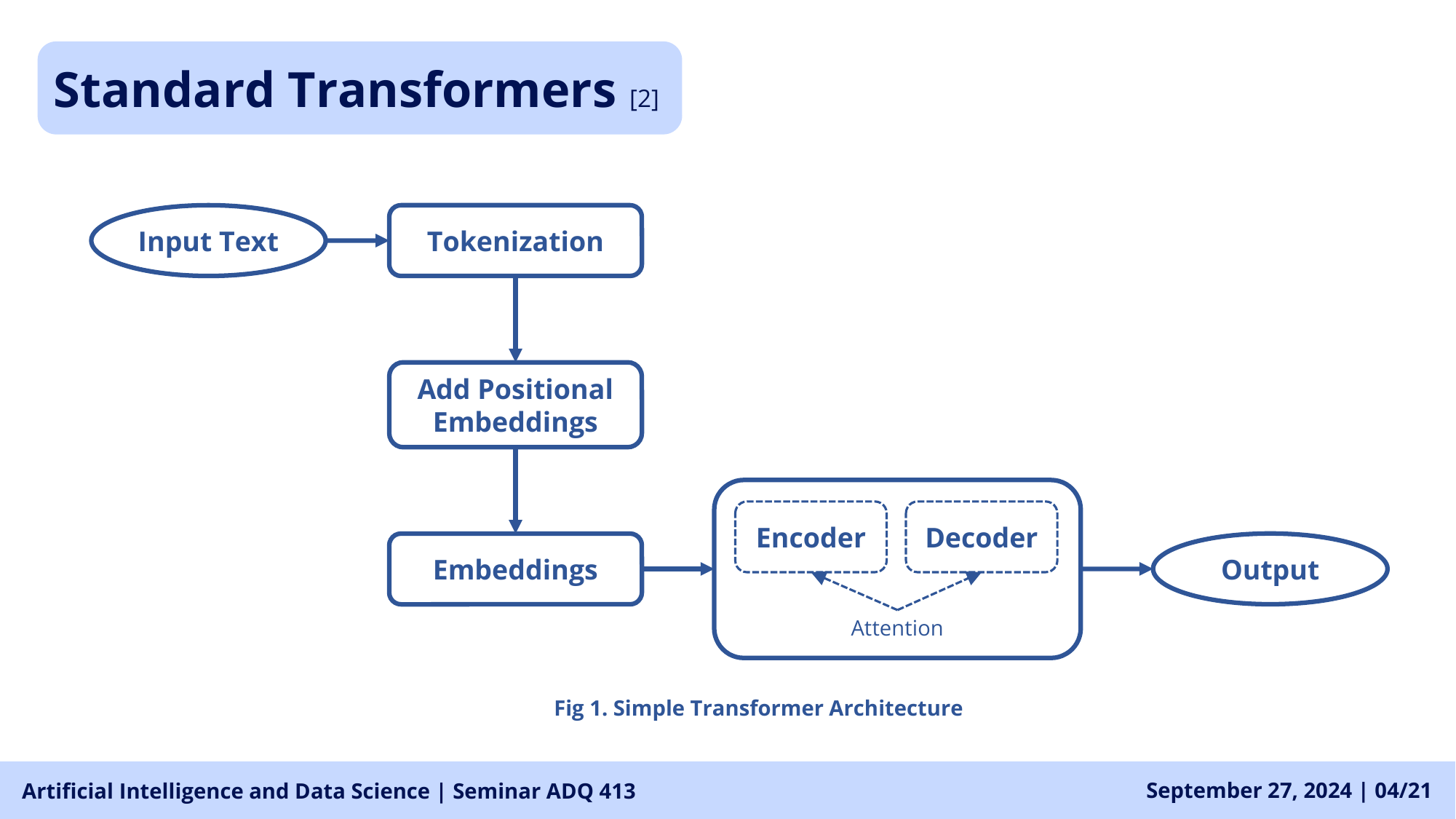

Standard Transformers [2]
Input Text
Tokenization
Add Positional Embeddings

Encoder
Decoder
Output
Embeddings
Attention
Fig 1. Simple Transformer Architecture
Artificial Intelligence and Data Science | Seminar ADQ 413
September 27, 2024 | 04/21